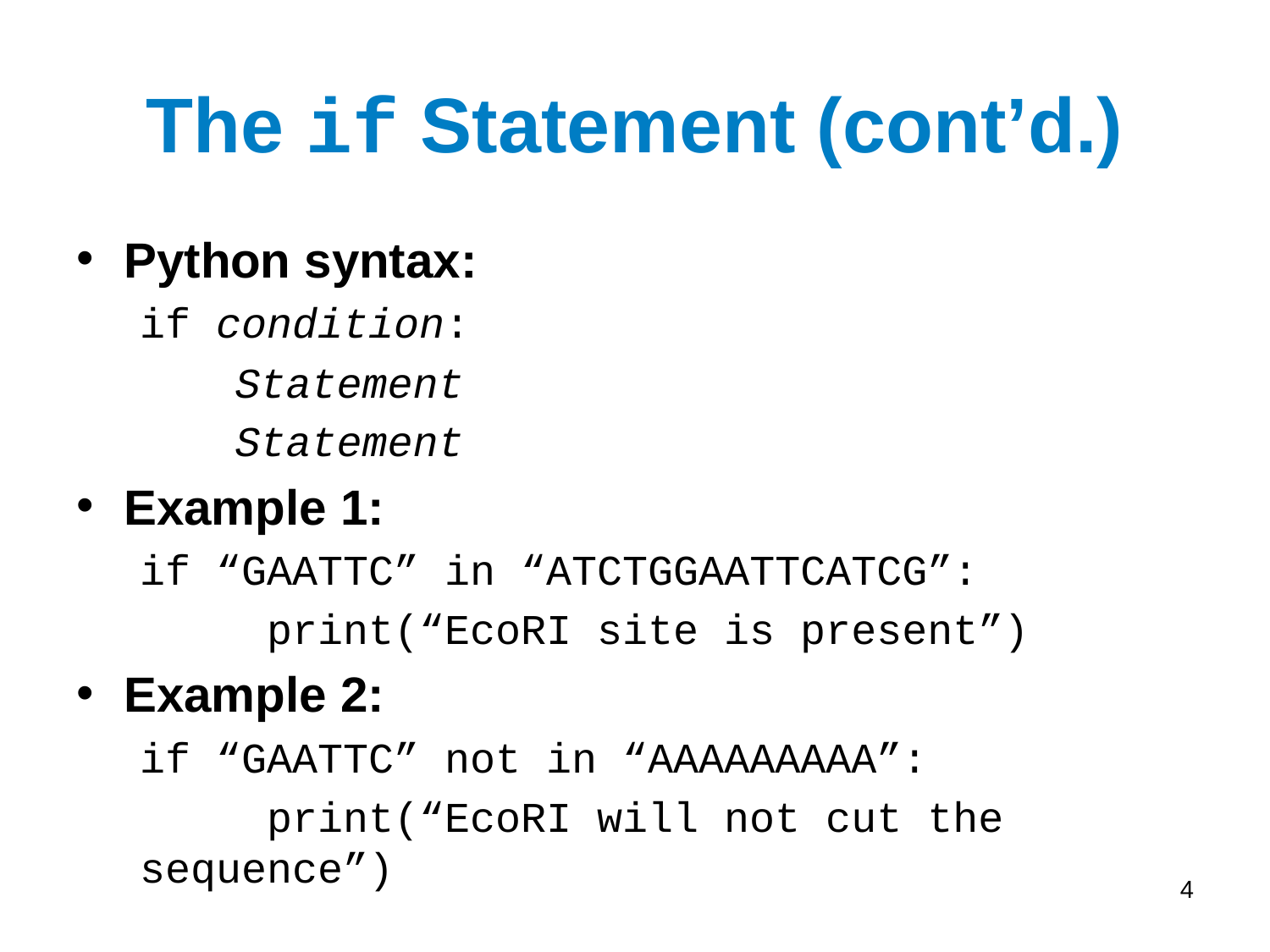

# The if Statement (cont’d.)
Python syntax:
if condition:
	Statement
	Statement
Example 1:
if “GAATTC” in “ATCTGGAATTCATCG”:
	print(“EcoRI site is present”)
Example 2:
if “GAATTC” not in “AAAAAAAAA”:
	print(“EcoRI will not cut the sequence”)
4